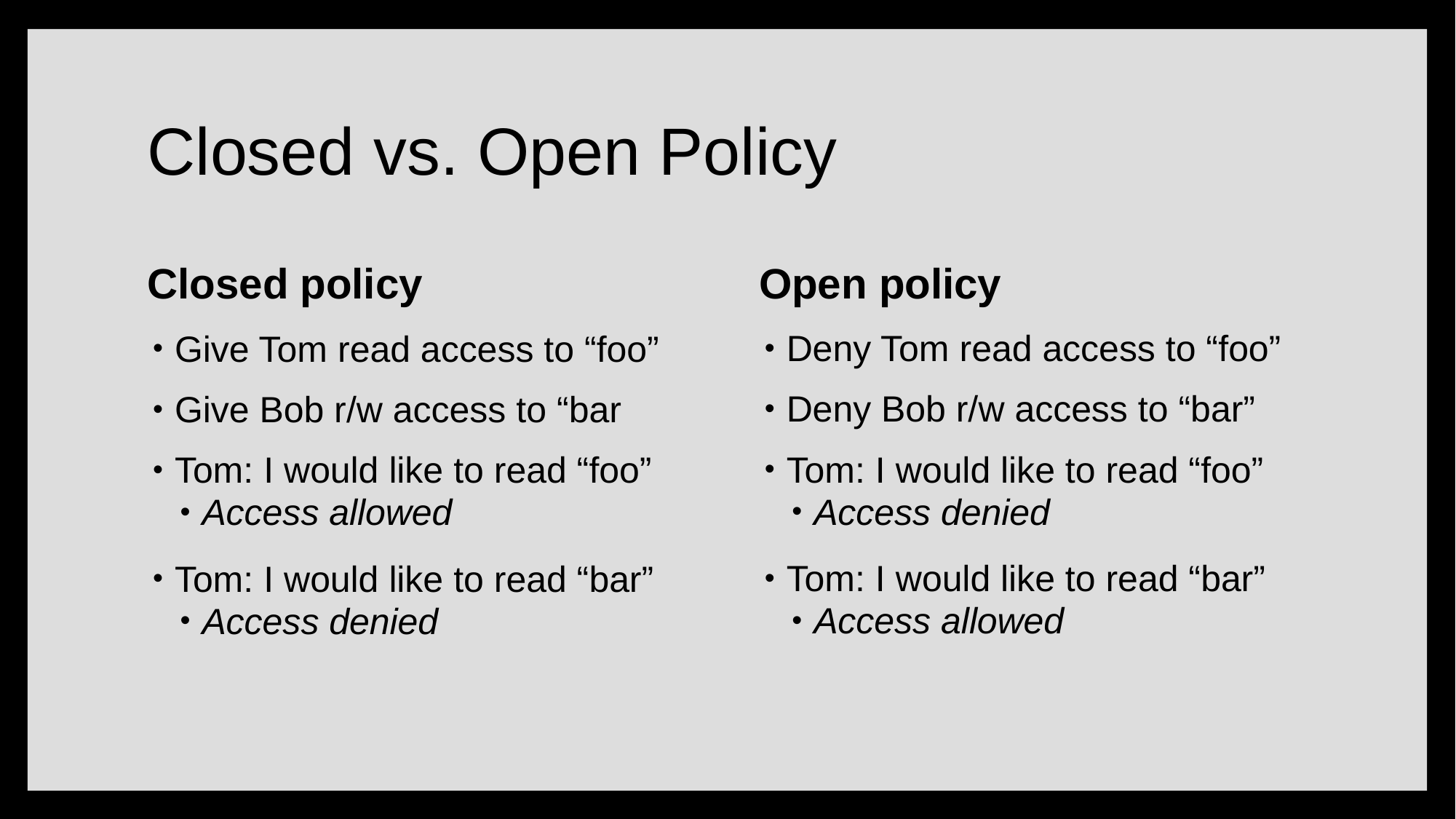

# Closed vs. Open Policy
Open policy
Closed policy
Deny Tom read access to “foo”
Deny Bob r/w access to “bar”
Tom: I would like to read “foo”
Access denied
Tom: I would like to read “bar”
Access allowed
Give Tom read access to “foo”
Give Bob r/w access to “bar
Tom: I would like to read “foo”
Access allowed
Tom: I would like to read “bar”
Access denied